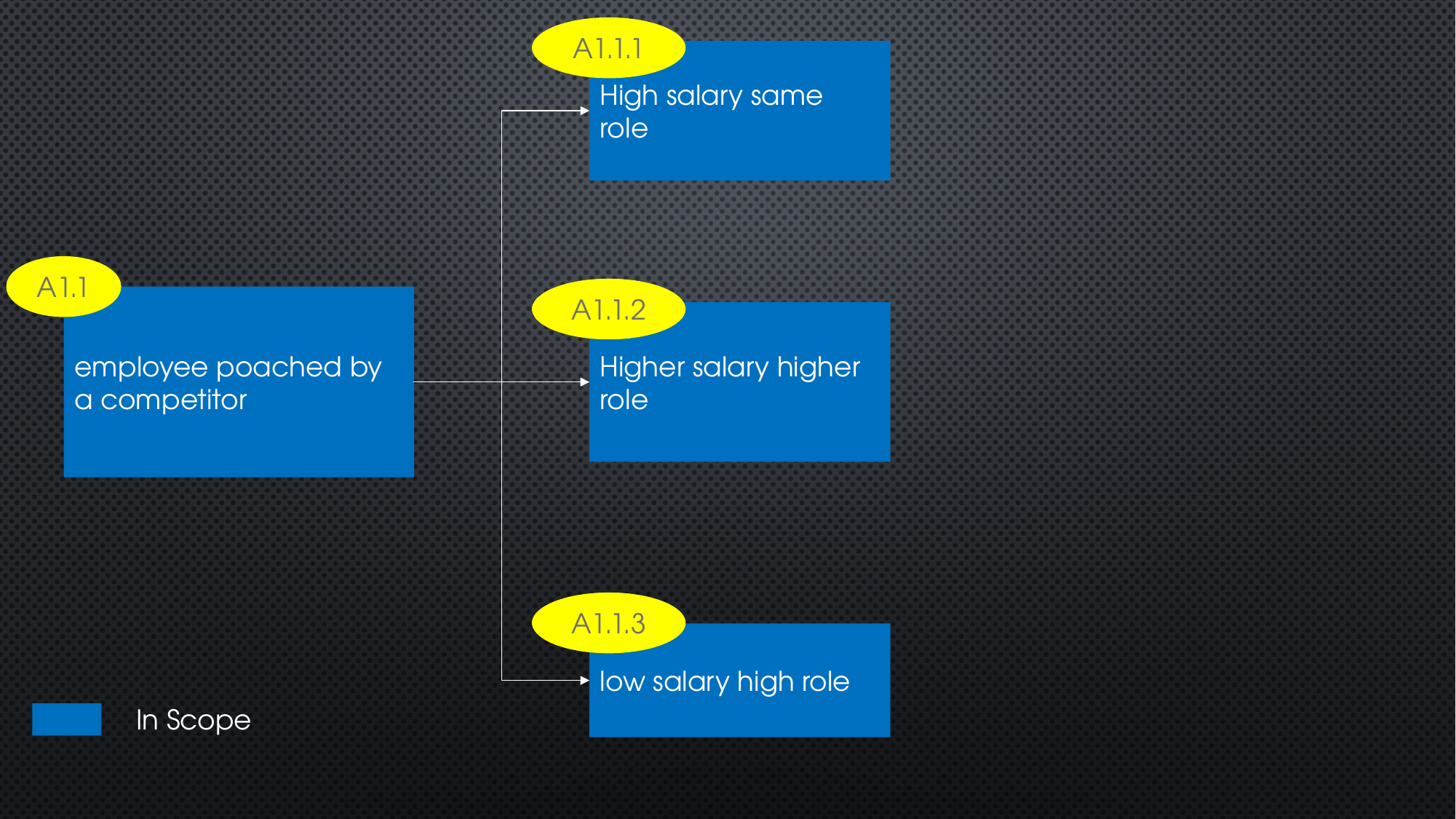

A1.1.1
High salary same role
A1.1
A1.1.2
employee poached by a competitor
Higher salary higher role
A1.1.3
low salary high role
In Scope